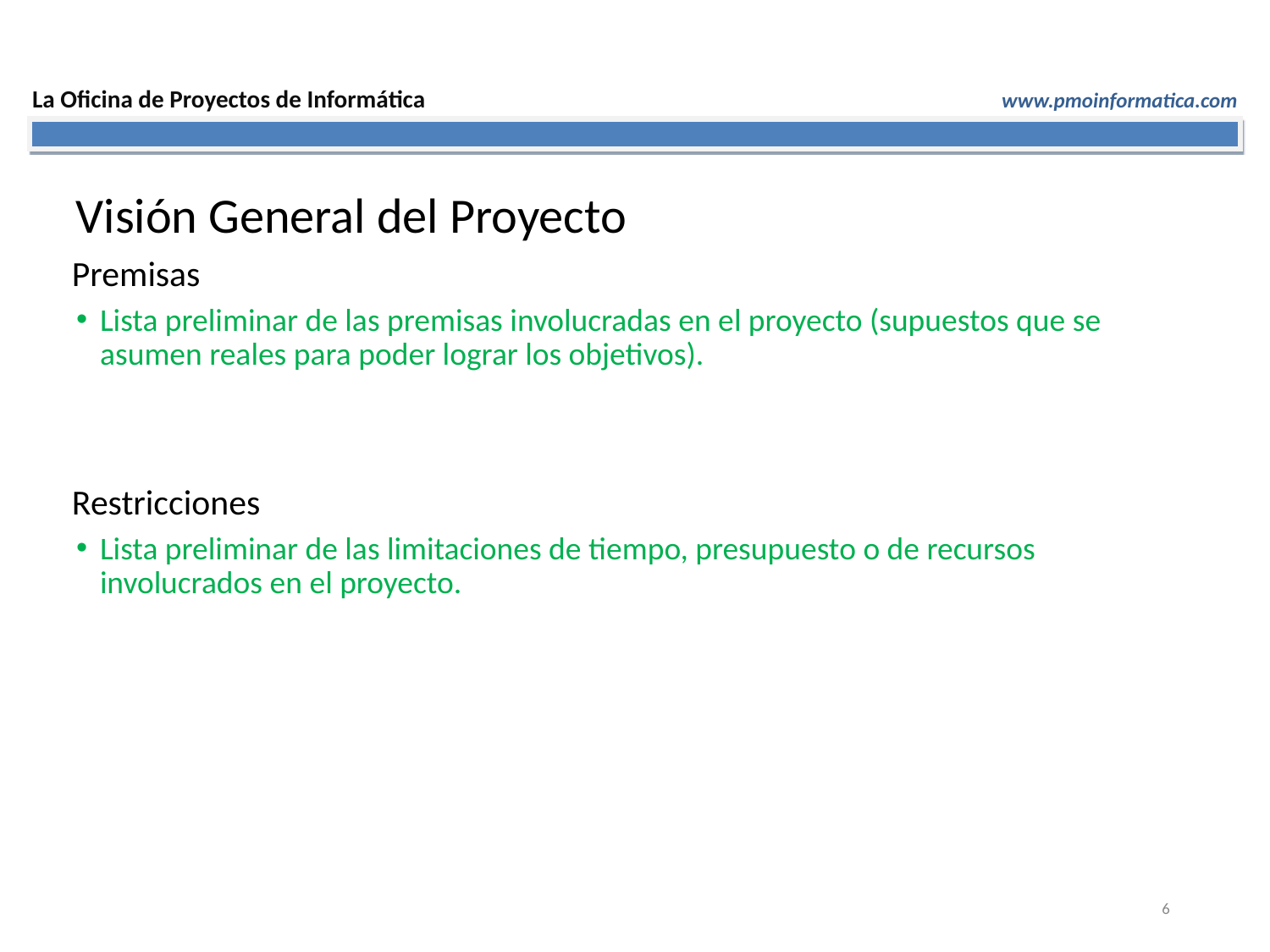

Visión General del Proyecto
Premisas
Lista preliminar de las premisas involucradas en el proyecto (supuestos que se asumen reales para poder lograr los objetivos).

Restricciones
Lista preliminar de las limitaciones de tiempo, presupuesto o de recursos involucrados en el proyecto.

6